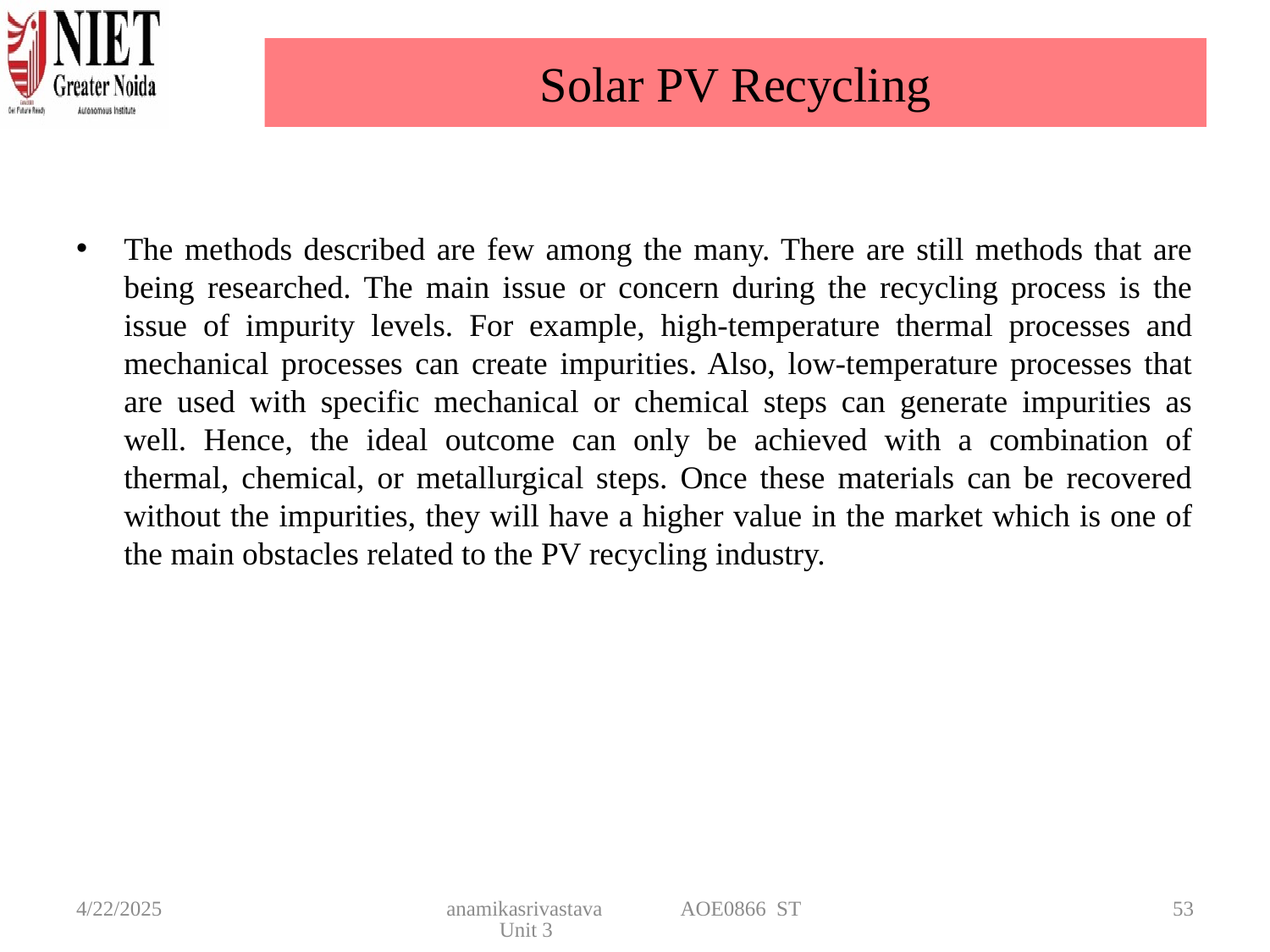

# Solar PV Recycling
The methods described are few among the many. There are still methods that are being researched. The main issue or concern during the recycling process is the issue of impurity levels. For example, high-temperature thermal processes and mechanical processes can create impurities. Also, low-temperature processes that are used with specific mechanical or chemical steps can generate impurities as well. Hence, the ideal outcome can only be achieved with a combination of thermal, chemical, or metallurgical steps. Once these materials can be recovered without the impurities, they will have a higher value in the market which is one of the main obstacles related to the PV recycling industry.
4/22/2025
anamikasrivastava               AOE0866  ST              Unit 3
53